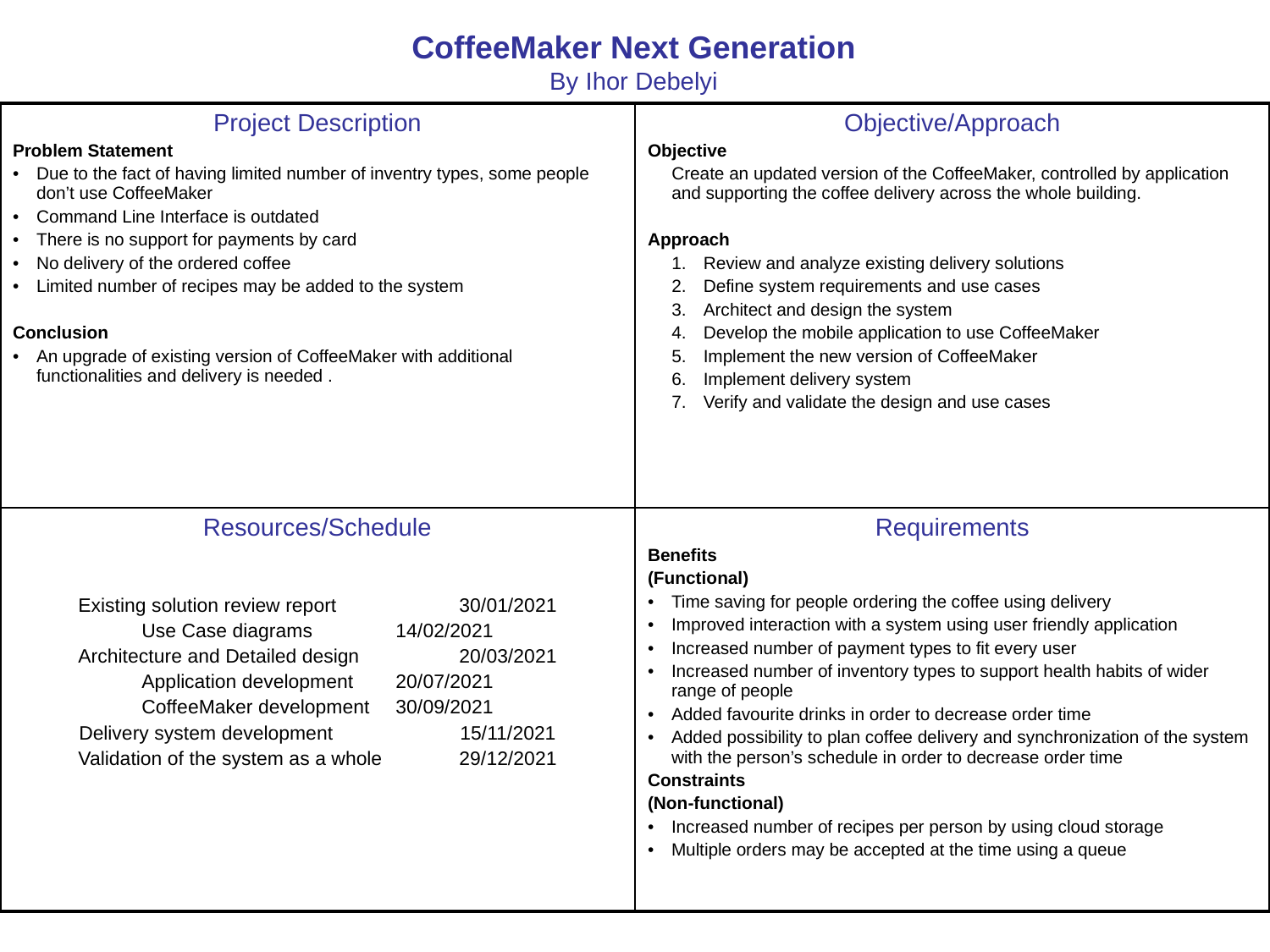

CoffeeMaker Next Generation
By Ihor Debelyi
| Project Description Problem Statement Due to the fact of having limited number of inventry types, some people don’t use CoffeeMaker Command Line Interface is outdated There is no support for payments by card No delivery of the ordered coffee Limited number of recipes may be added to the system Conclusion An upgrade of existing version of CoffeeMaker with additional functionalities and delivery is needed . | Objective/Approach Objective Create an updated version of the CoffeeMaker, controlled by application and supporting the coffee delivery across the whole building. Approach Review and analyze existing delivery solutions Define system requirements and use cases Architect and design the system Develop the mobile application to use CoffeeMaker Implement the new version of CoffeeMaker Implement delivery system Verify and validate the design and use cases |
| --- | --- |
| Resources/Schedule Existing solution review report 30/01/2021 Use Case diagrams 14/02/2021 Architecture and Detailed design 20/03/2021 Application development 20/07/2021 CoffeeMaker development 30/09/2021 Delivery system development 15/11/2021 Validation of the system as a whole 29/12/2021 | Requirements Benefits (Functional) Time saving for people ordering the coffee using delivery Improved interaction with a system using user friendly application Increased number of payment types to fit every user Increased number of inventory types to support health habits of wider range of people Added favourite drinks in order to decrease order time Added possibility to plan coffee delivery and synchronization of the system with the person’s schedule in order to decrease order time Constraints (Non-functional) Increased number of recipes per person by using cloud storage Multiple orders may be accepted at the time using a queue |